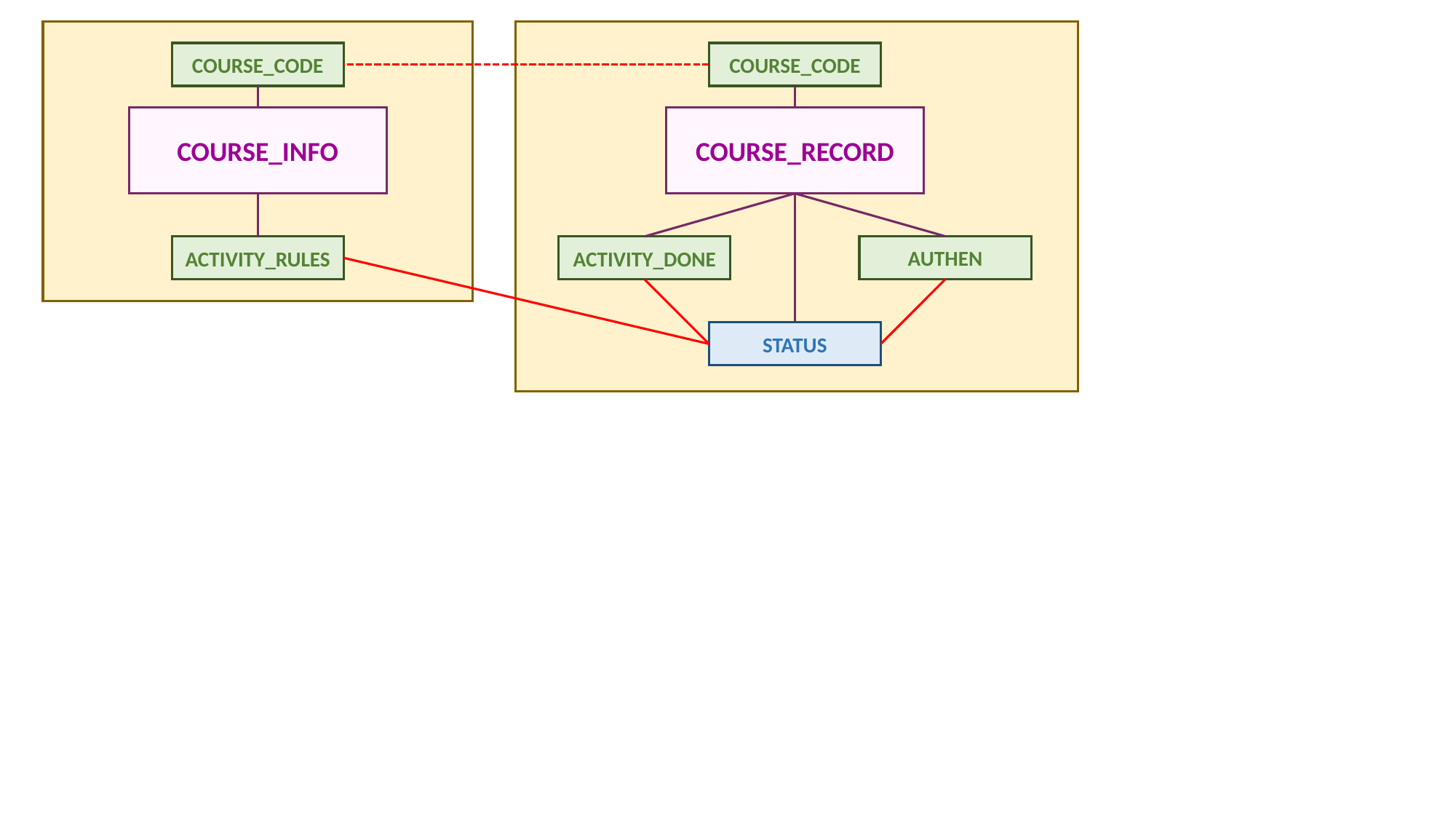

AUTO UPDATE
COURSE_RECORD.STATUS

COURSE_CODE
COURSE_CODE
COURSE_INFO
COURSE_RECORD
AUTHEN
ACTIVITY_RULES
ACTIVITY_DONE
STATUS